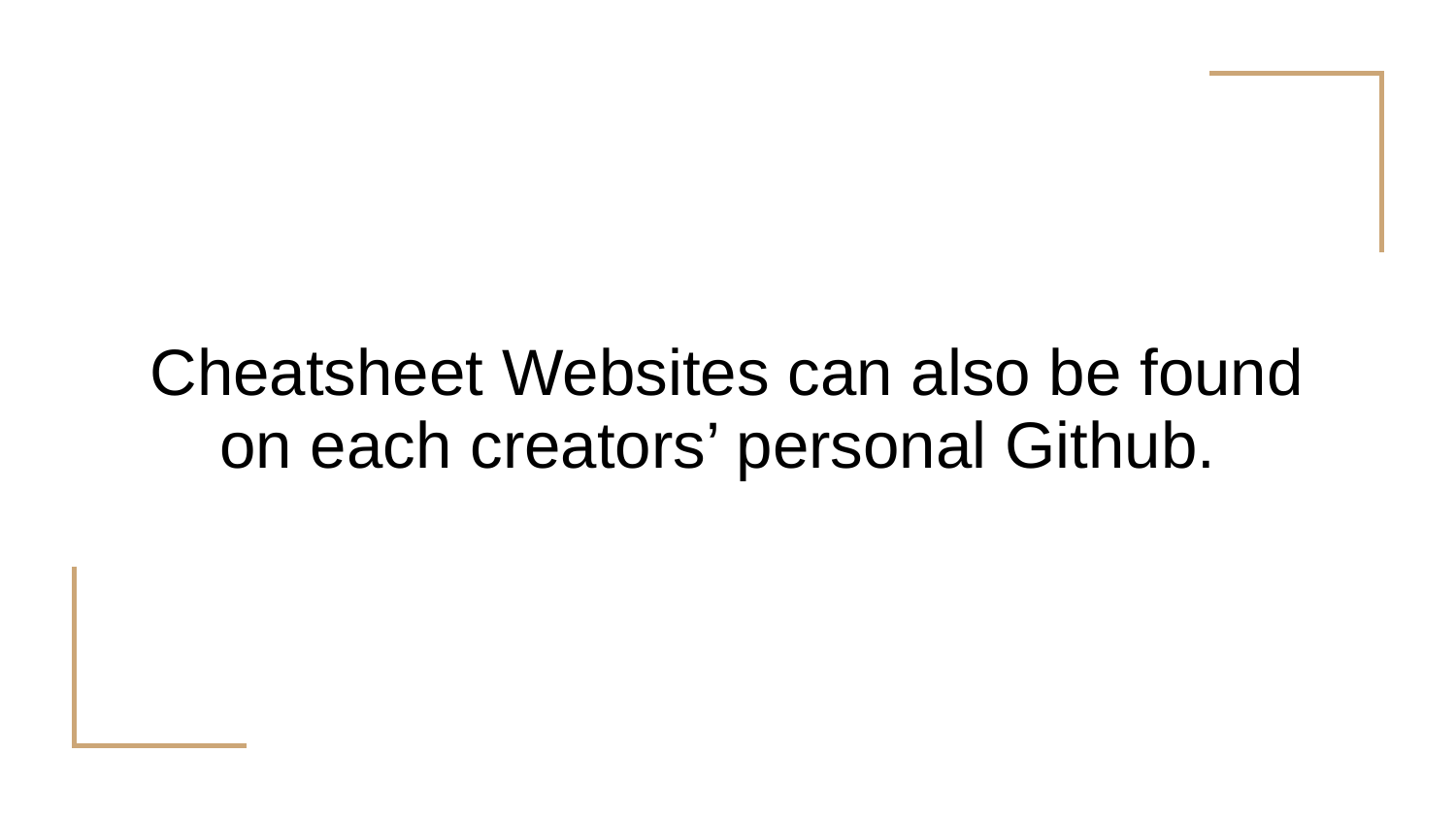

# Cheatsheet Websites can also be found on each creators’ personal Github.